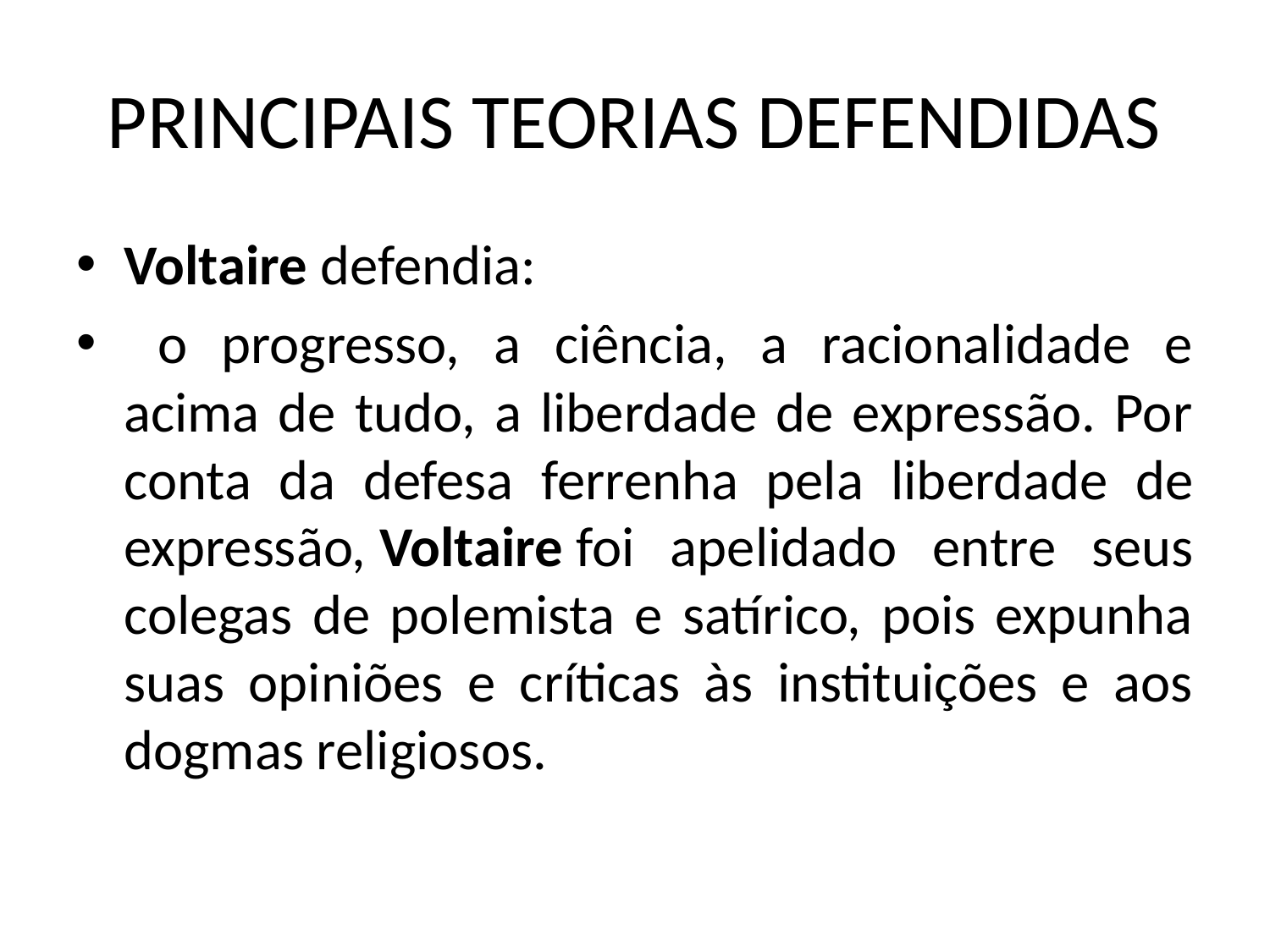

# PRINCIPAIS TEORIAS DEFENDIDAS
Voltaire defendia:
 o progresso, a ciência, a racionalidade e acima de tudo, a liberdade de expressão. Por conta da defesa ferrenha pela liberdade de expressão, Voltaire foi apelidado entre seus colegas de polemista e satírico, pois expunha suas opiniões e críticas às instituições e aos dogmas religiosos.